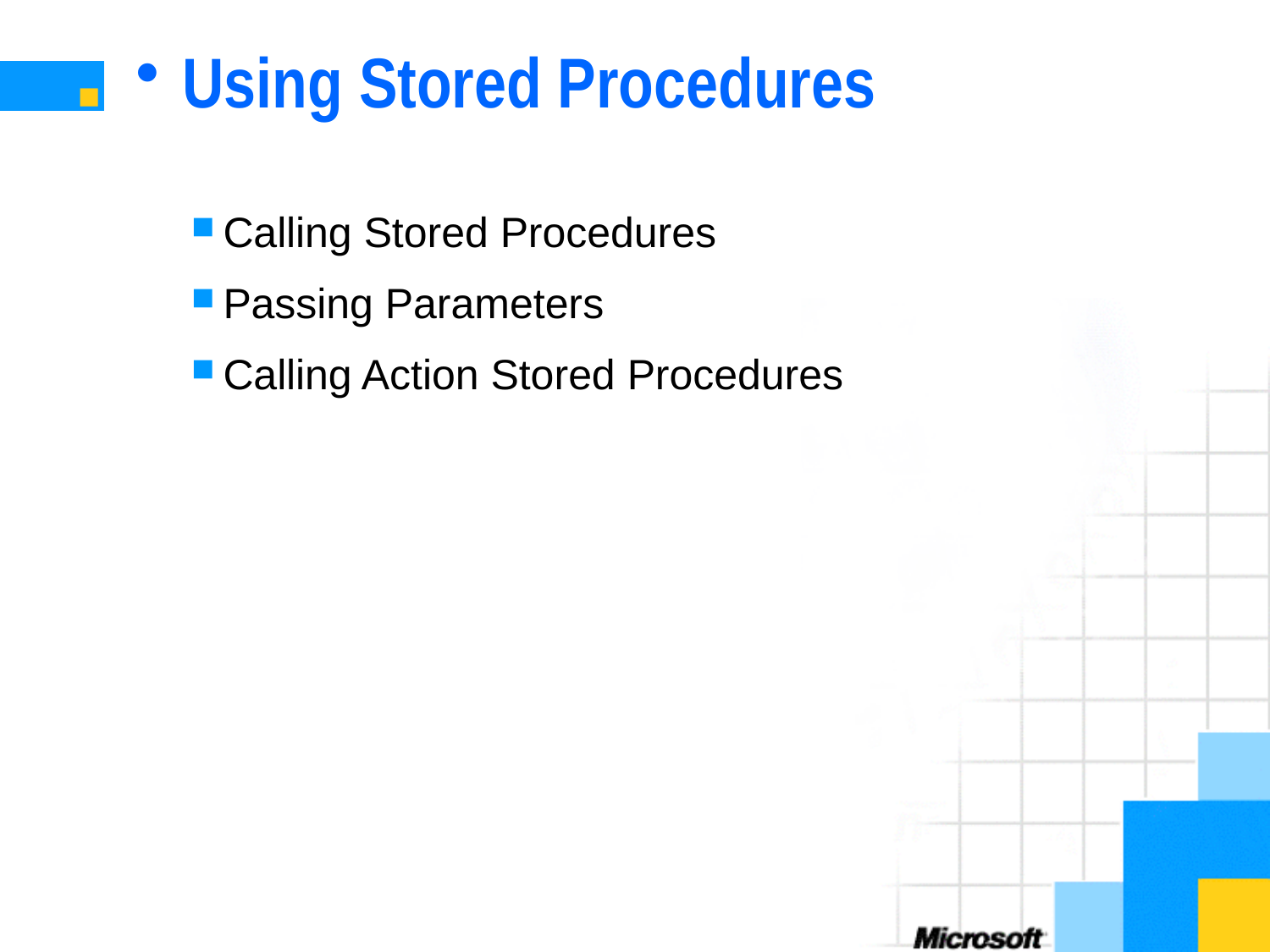

# Using Stored Procedures
Calling Stored Procedures
Passing Parameters
Calling Action Stored Procedures